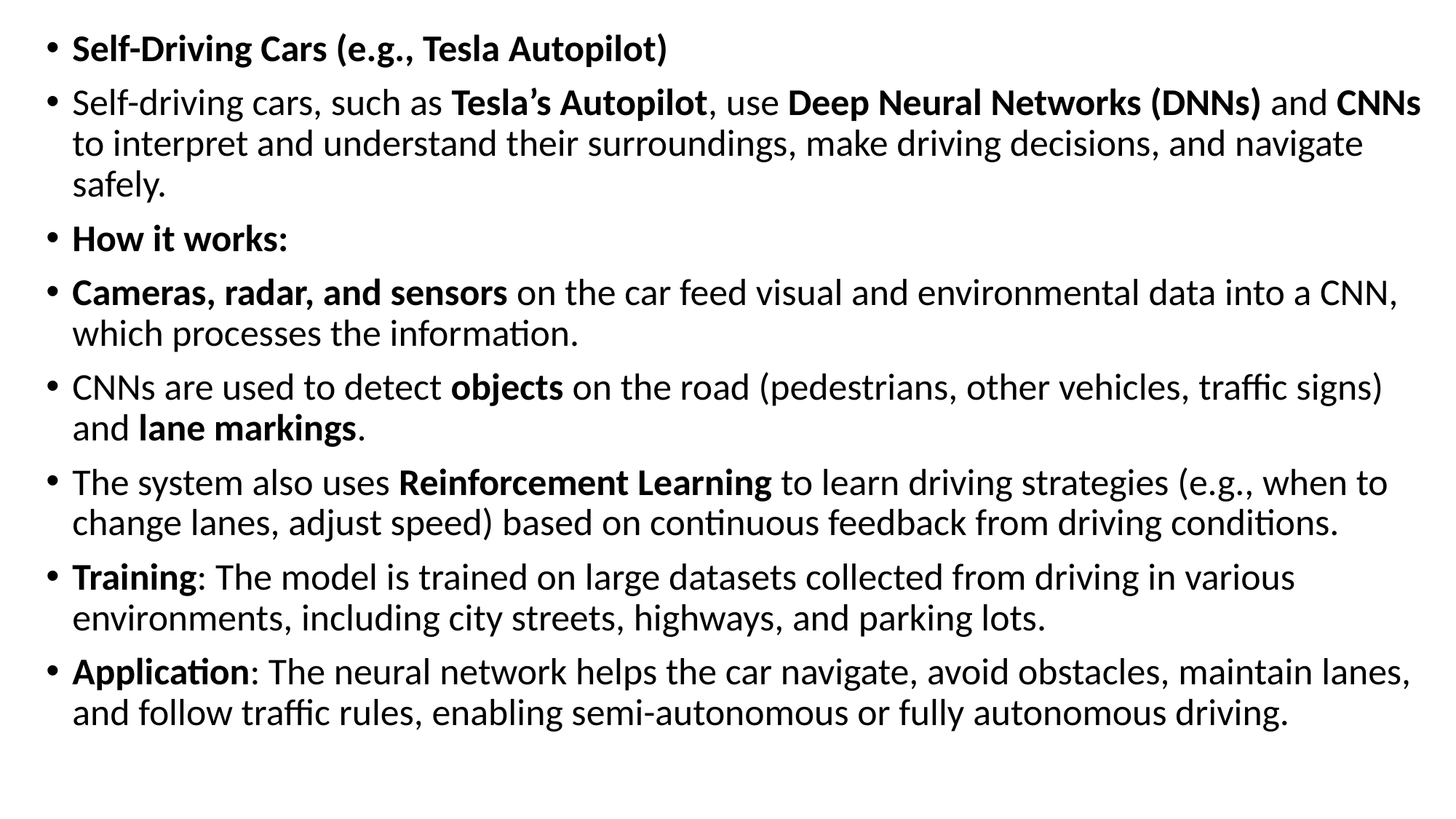

Self-Driving Cars (e.g., Tesla Autopilot)
Self-driving cars, such as Tesla’s Autopilot, use Deep Neural Networks (DNNs) and CNNs to interpret and understand their surroundings, make driving decisions, and navigate safely.
How it works:
Cameras, radar, and sensors on the car feed visual and environmental data into a CNN, which processes the information.
CNNs are used to detect objects on the road (pedestrians, other vehicles, traffic signs) and lane markings.
The system also uses Reinforcement Learning to learn driving strategies (e.g., when to change lanes, adjust speed) based on continuous feedback from driving conditions.
Training: The model is trained on large datasets collected from driving in various environments, including city streets, highways, and parking lots.
Application: The neural network helps the car navigate, avoid obstacles, maintain lanes, and follow traffic rules, enabling semi-autonomous or fully autonomous driving.